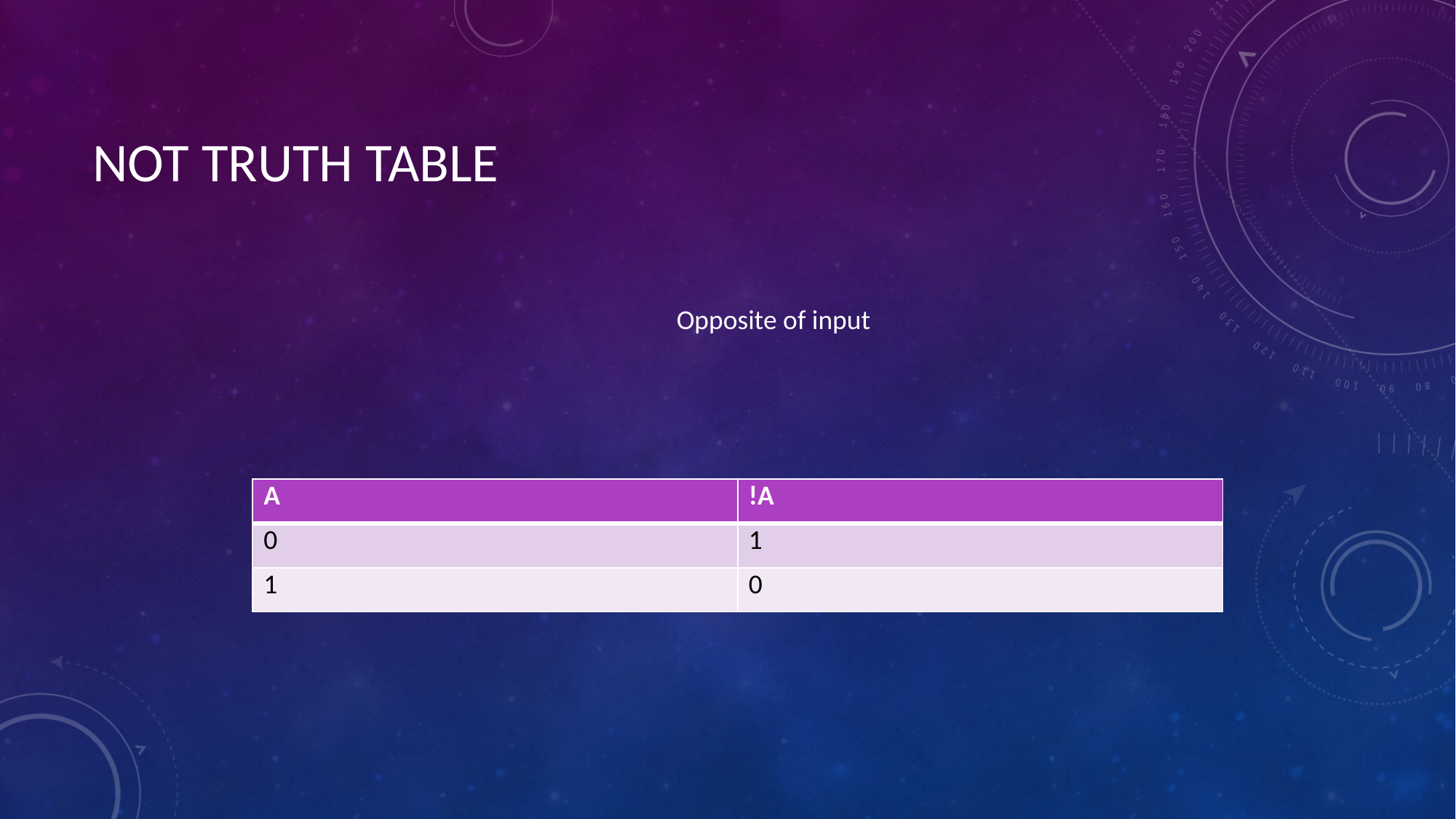

# NOT Truth Table
Opposite of input

| A |
| --- |
| 0 |
| 1 |
| !A |
| --- |
| 1 |
| 0 |